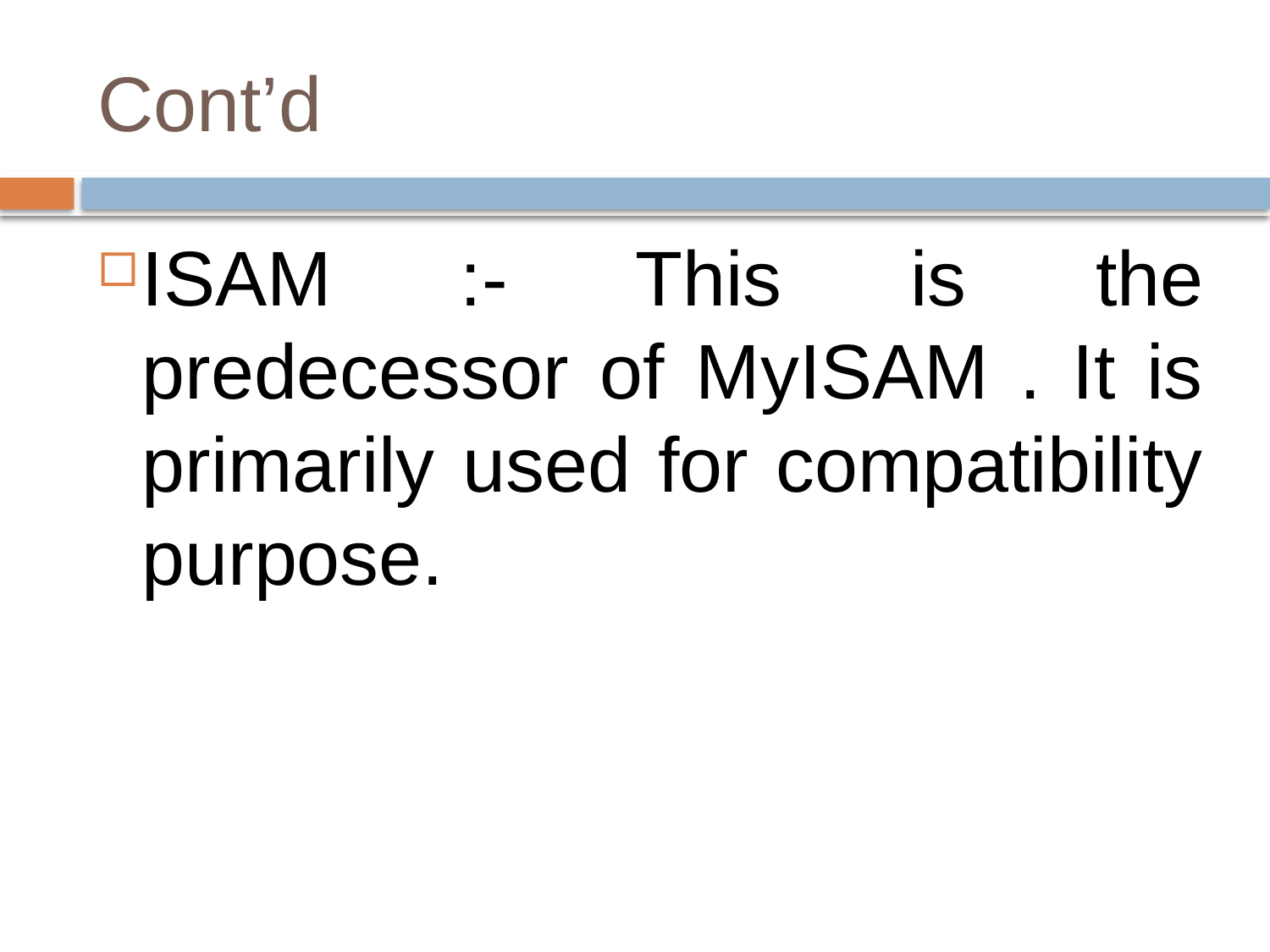

# Cont’d
ISAM :- This is the predecessor of MyISAM . It is primarily used for compatibility purpose.